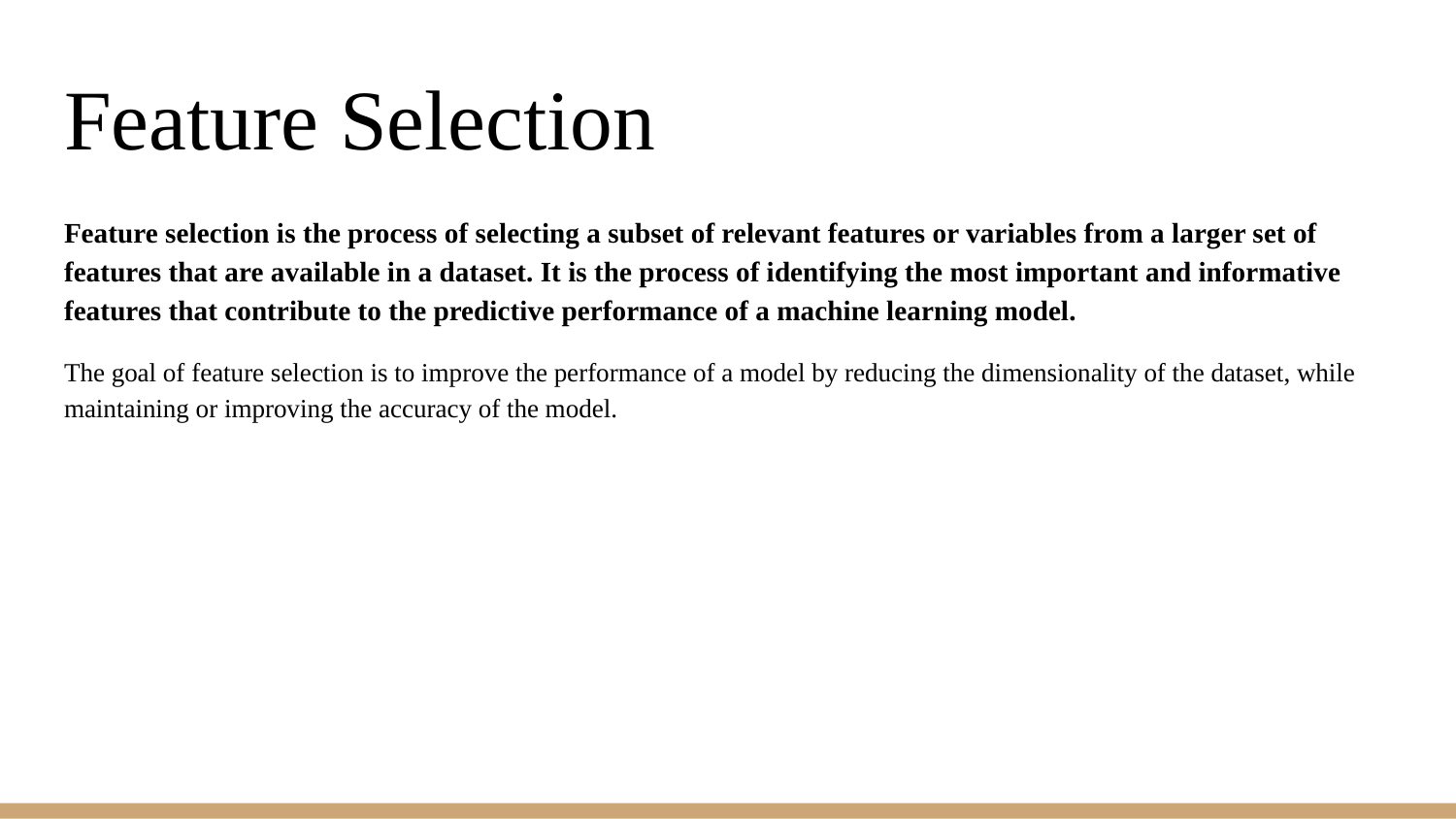

# Feature Selection
Feature selection is the process of selecting a subset of relevant features or variables from a larger set of features that are available in a dataset. It is the process of identifying the most important and informative features that contribute to the predictive performance of a machine learning model.
The goal of feature selection is to improve the performance of a model by reducing the dimensionality of the dataset, while maintaining or improving the accuracy of the model.